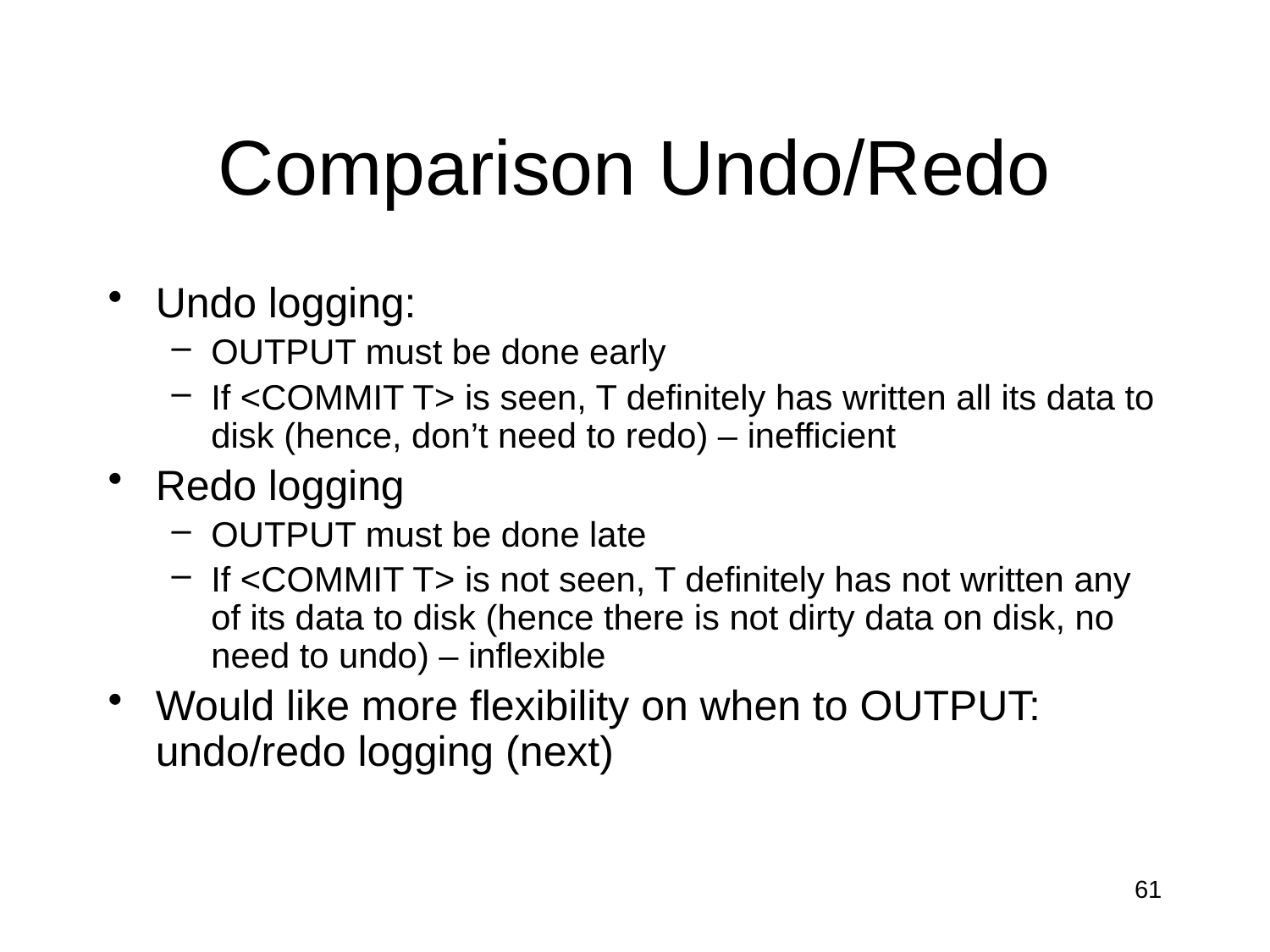

# Comparison Undo/Redo
Undo logging:
OUTPUT must be done early
If <COMMIT T> is seen, T definitely has written all its data to disk (hence, don’t need to redo) – inefficient
Redo logging
OUTPUT must be done late
If <COMMIT T> is not seen, T definitely has not written any of its data to disk (hence there is not dirty data on disk, no need to undo) – inflexible
Would like more flexibility on when to OUTPUT: undo/redo logging (next)

61